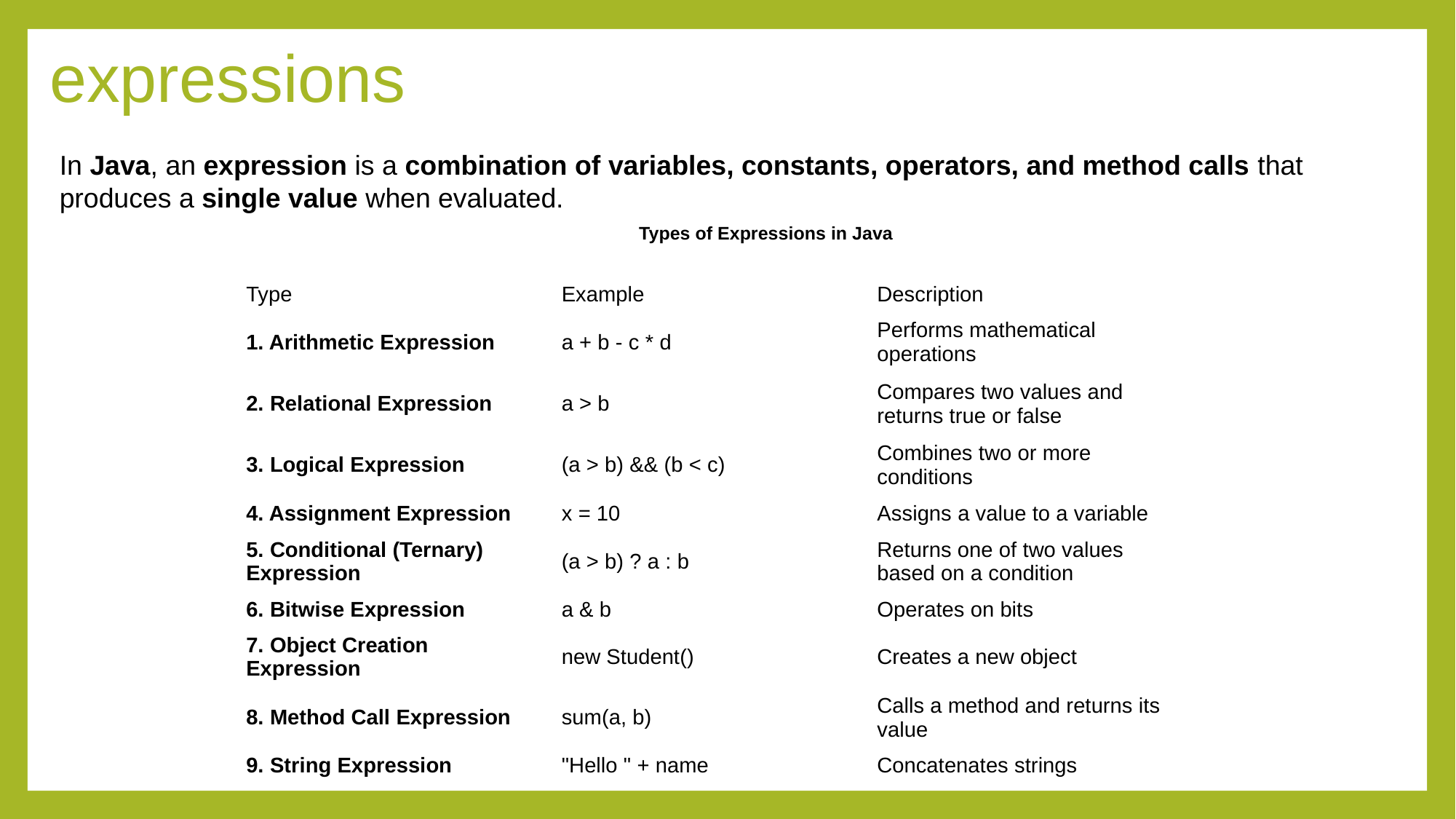

# expressions
In Java, an expression is a combination of variables, constants, operators, and method calls that produces a single value when evaluated.
Types of Expressions in Java

| Type | Example | Description |
| --- | --- | --- |
| 1. Arithmetic Expression | a + b - c \* d | Performs mathematical operations |
| 2. Relational Expression | a > b | Compares two values and returns true or false |
| 3. Logical Expression | (a > b) && (b < c) | Combines two or more conditions |
| 4. Assignment Expression | x = 10 | Assigns a value to a variable |
| 5. Conditional (Ternary) Expression | (a > b) ? a : b | Returns one of two values based on a condition |
| 6. Bitwise Expression | a & b | Operates on bits |
| 7. Object Creation Expression | new Student() | Creates a new object |
| 8. Method Call Expression | sum(a, b) | Calls a method and returns its value |
| 9. String Expression | "Hello " + name | Concatenates strings |